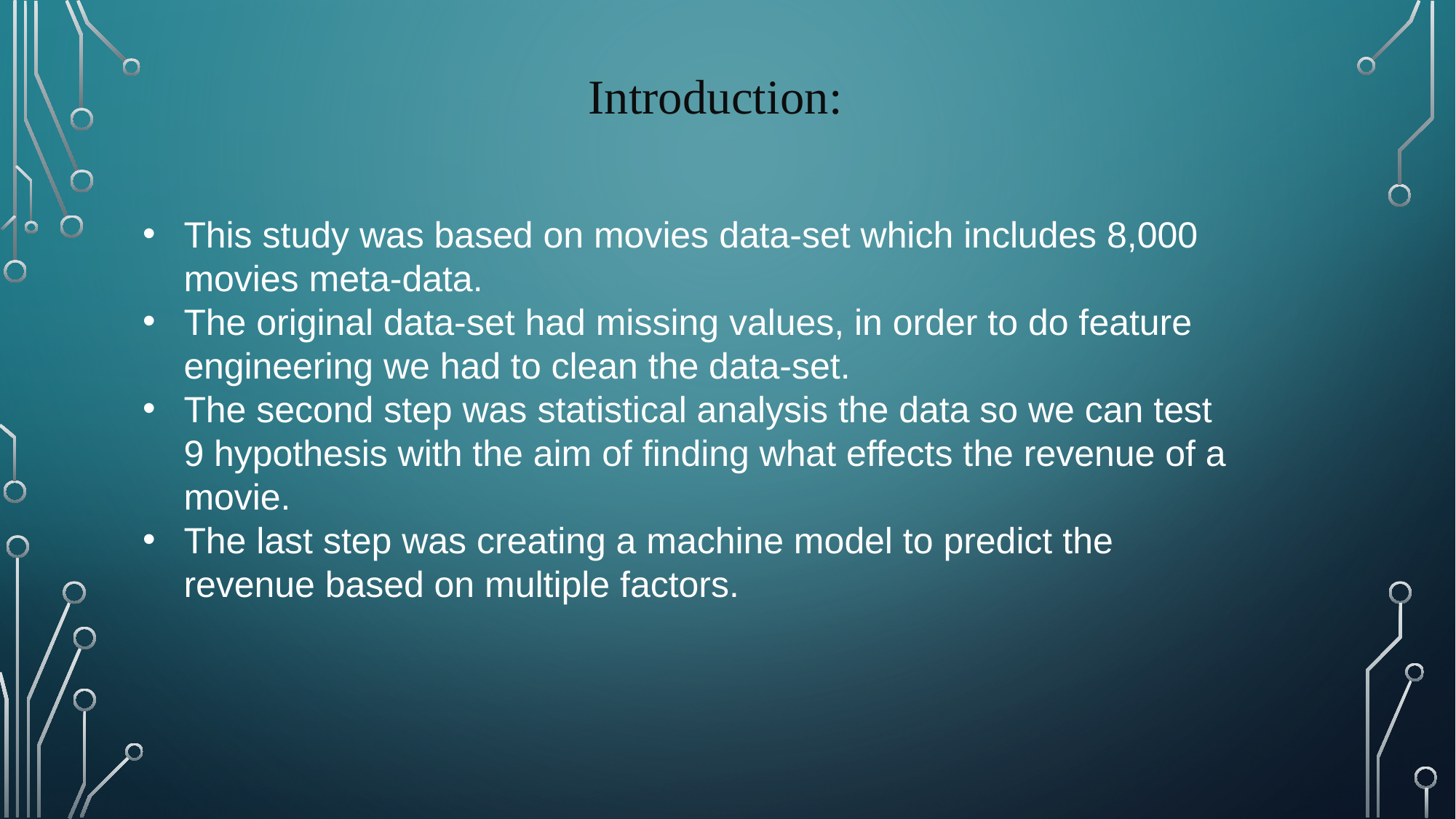

Introduction:
This study was based on movies data-set which includes 8,000 movies meta-data.
The original data-set had missing values, in order to do feature engineering we had to clean the data-set.
The second step was statistical analysis the data so we can test 9 hypothesis with the aim of finding what effects the revenue of a movie.
The last step was creating a machine model to predict the revenue based on multiple factors.